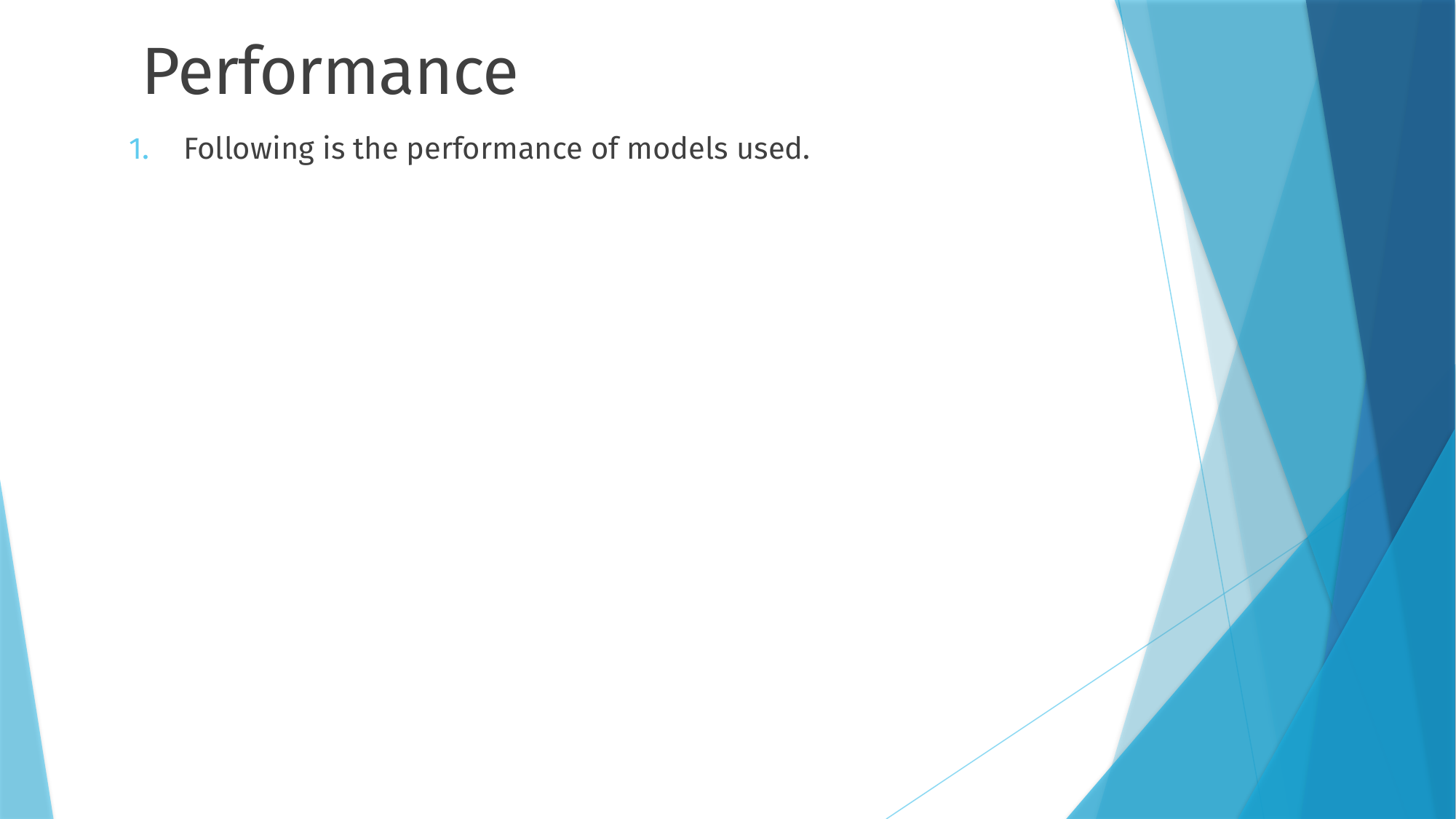

Performance
Following is the performance of models used.